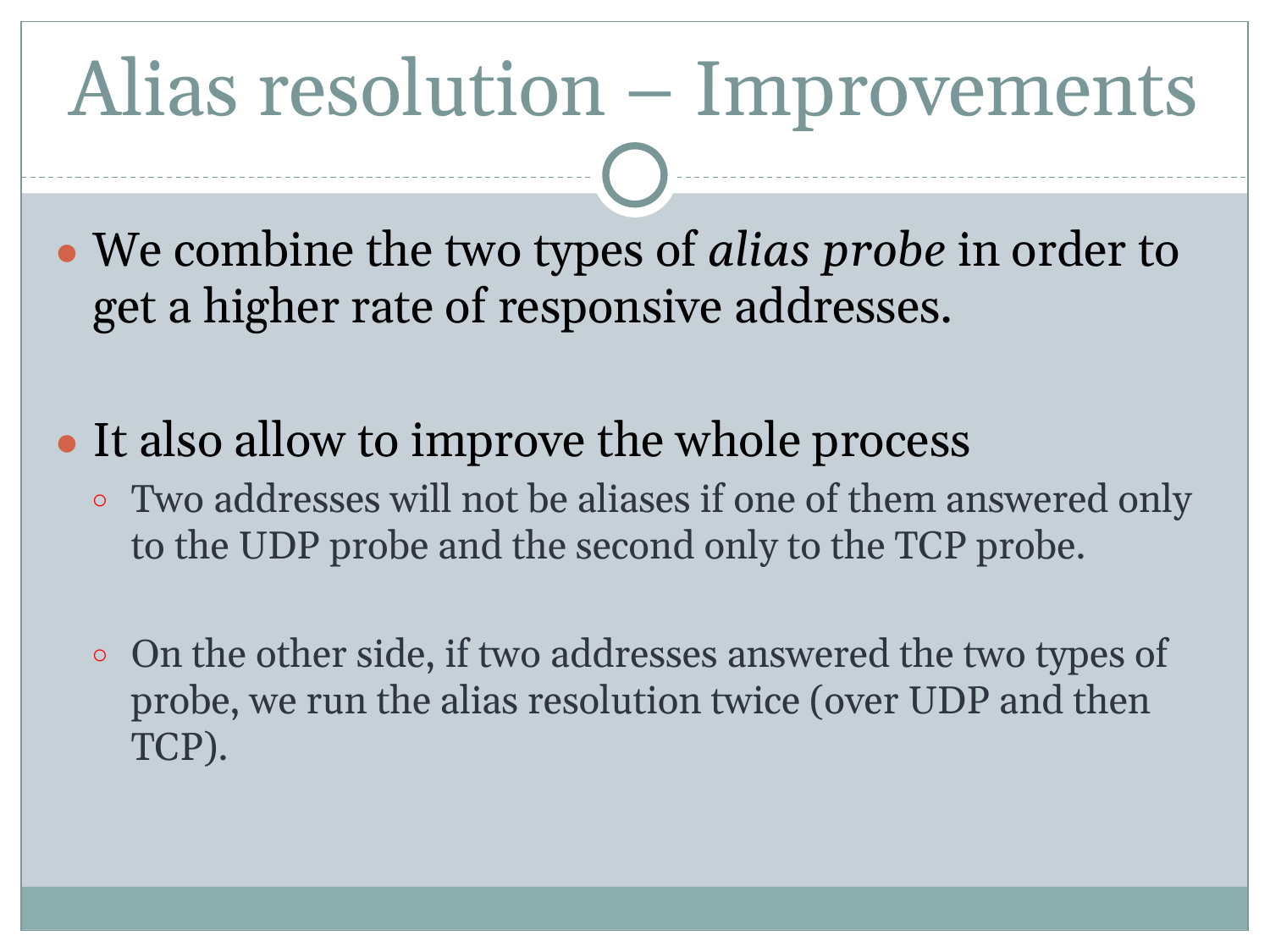

# Alias resolution – Improvements
We combine the two types of alias probe in order to get a higher rate of responsive addresses.

It also allow to improve the whole process
Two addresses will not be aliases if one of them answered only to the UDP probe and the second only to the TCP probe.

On the other side, if two addresses answered the two types of probe, we run the alias resolution twice (over UDP and then TCP).